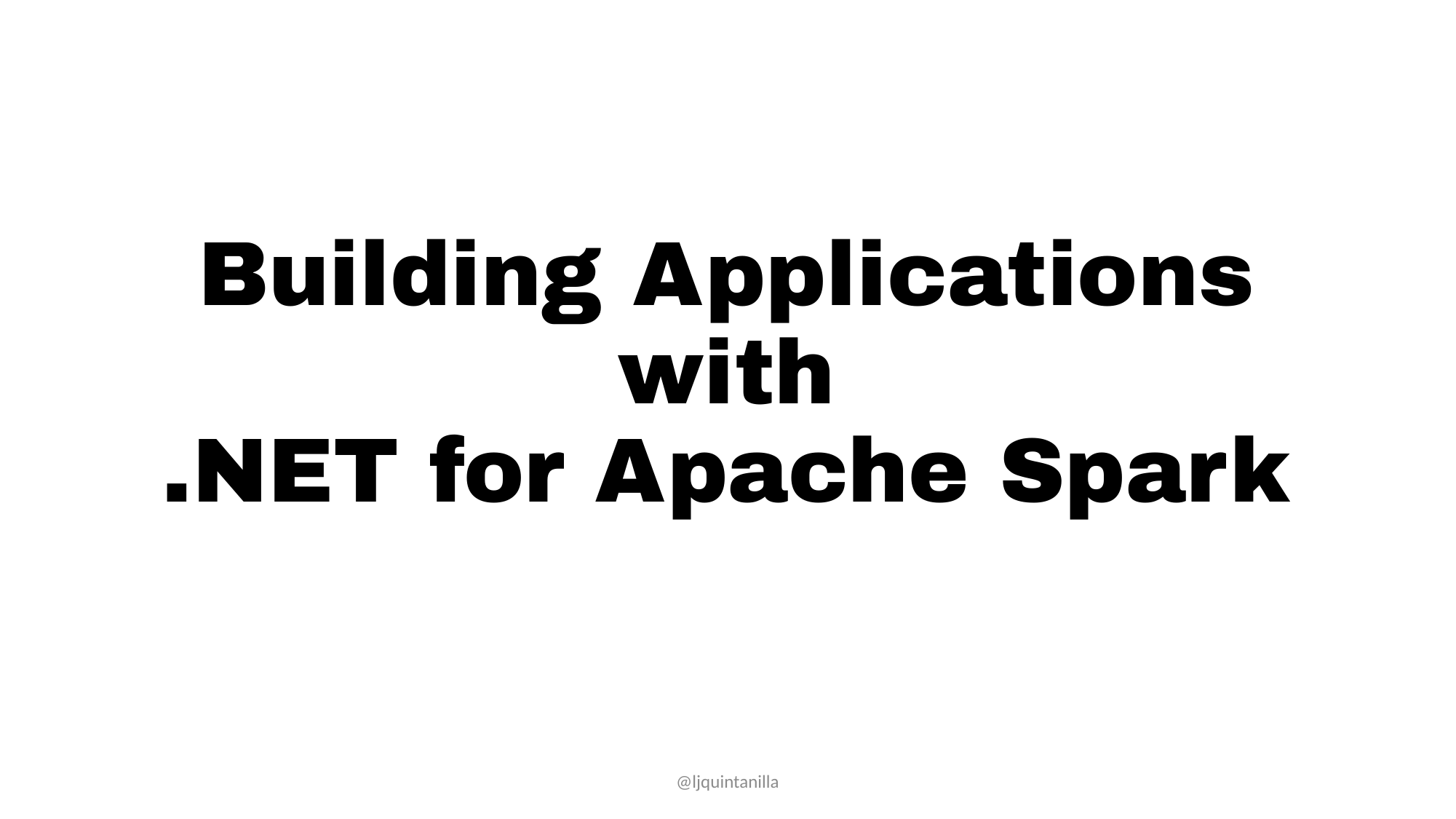

# Building Applications with .NET for Apache Spark
@ljquintanilla